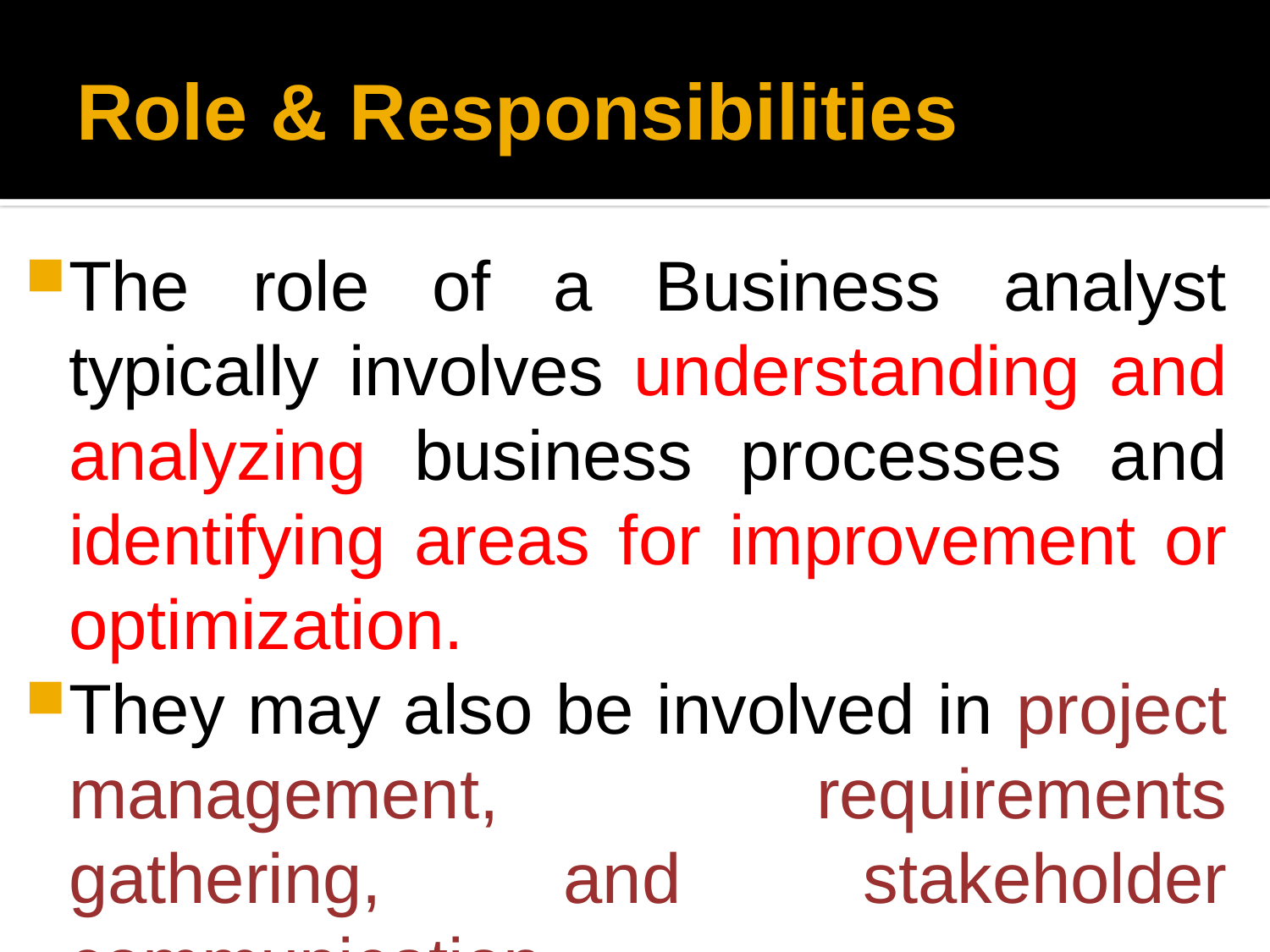

# Role & Responsibilities
The role of a Business analyst typically involves understanding and analyzing business processes and identifying areas for improvement or optimization.
They may also be involved in project management, requirements gathering, and stakeholder communication.